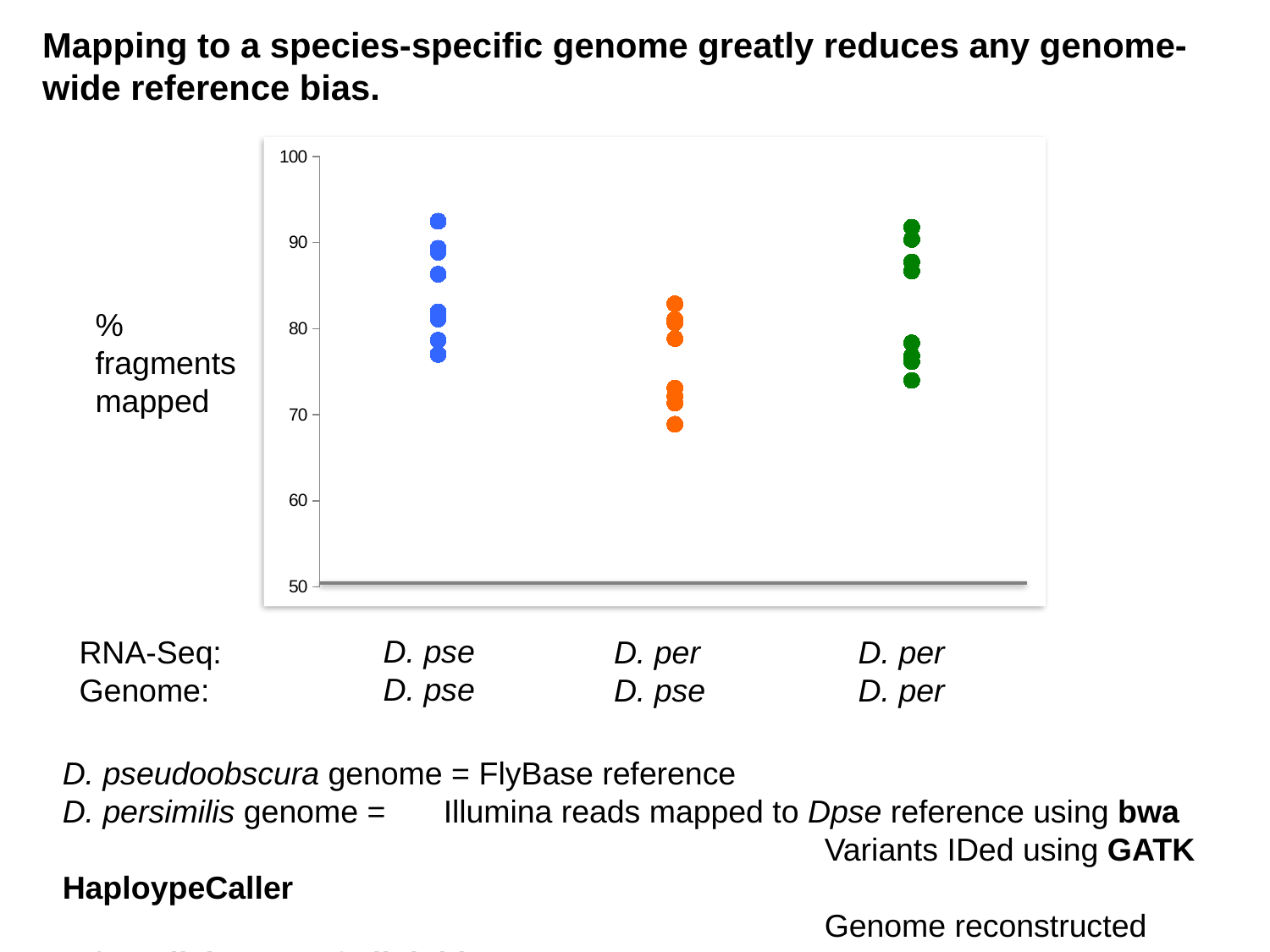

Mapping to a species-specific genome greatly reduces any genome-wide reference bias.

### Chart

| Category |  |  |  |
|---|---|---|---|
% fragments mapped
D. pse
D. pse
RNA-Seq:
Genome:
D. per
D. pse
D. per
D. per
D. pseudoobscura genome = FlyBase reference
D. persimilis genome =	Illumina reads mapped to Dpse reference using bwa
						Variants IDed using GATK HaploypeCaller
						Genome reconstructed using AlleleSeq vcf2diploid